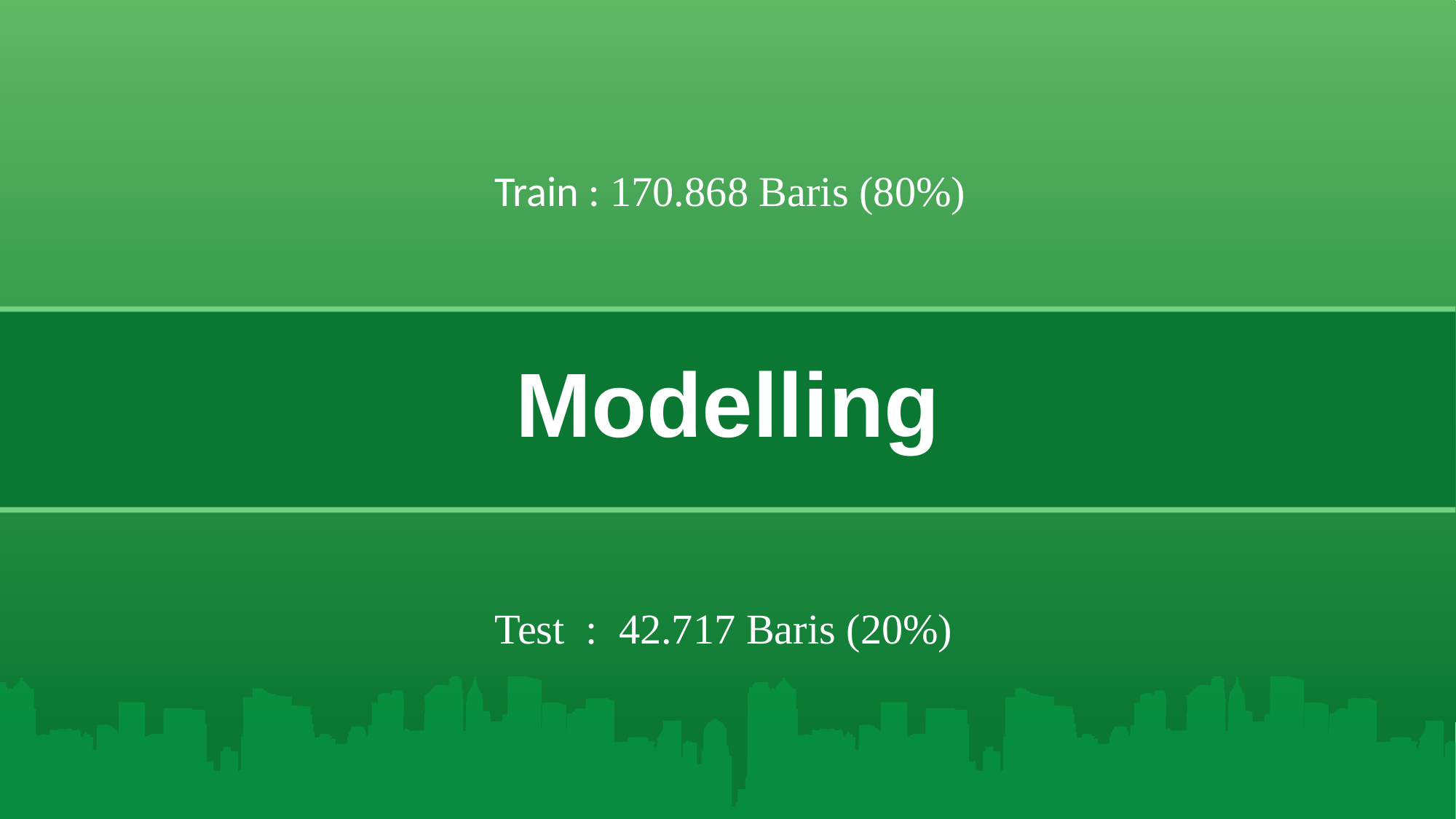

Modelling

# Sample 3
Train : 170.868 Baris (80%)
Test  :  42.717 Baris (20%)